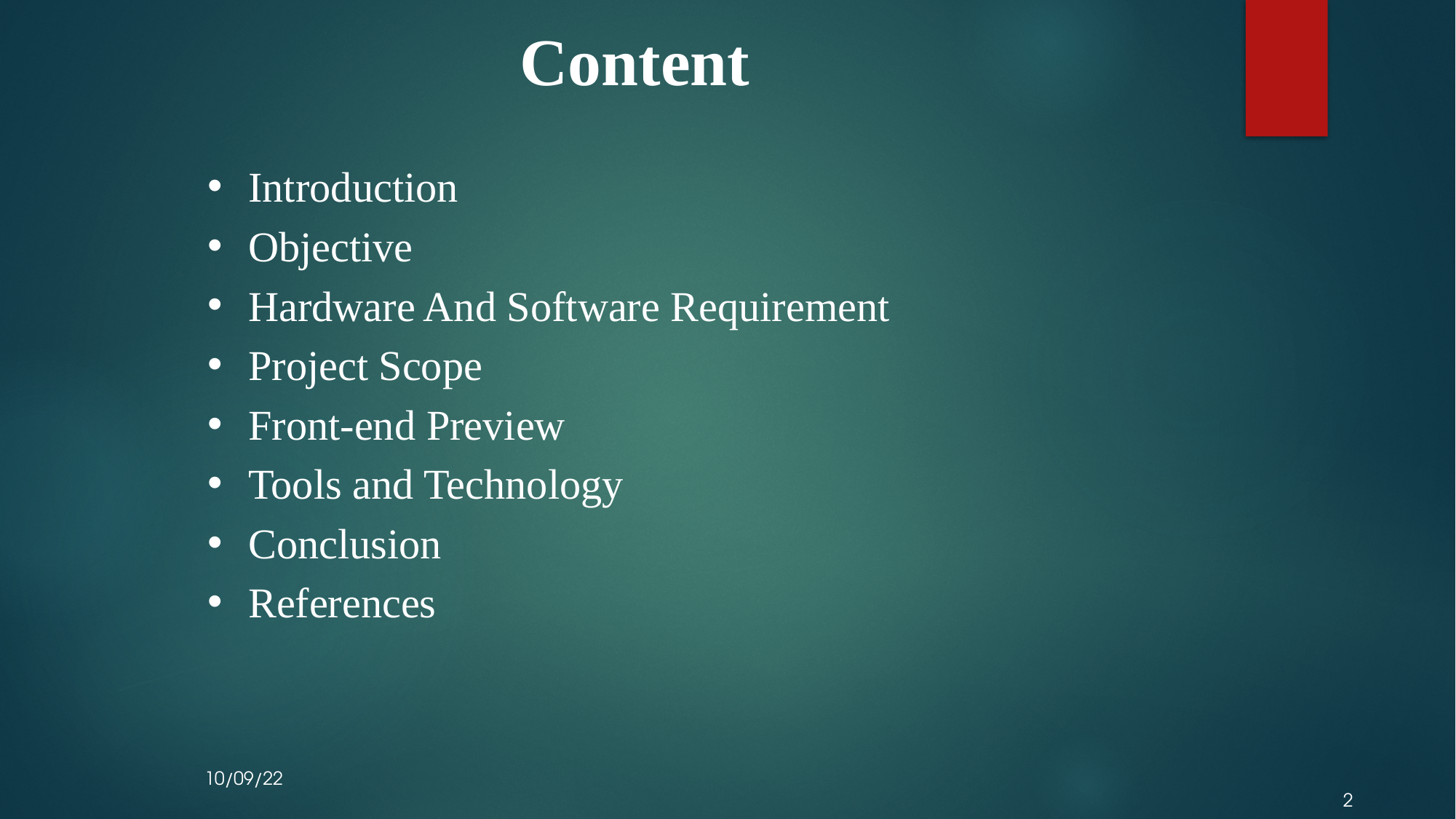

Content
Introduction
Objective
Hardware And Software Requirement
Project Scope
Front-end Preview
Tools and Technology
Conclusion
References

10/09/22

2